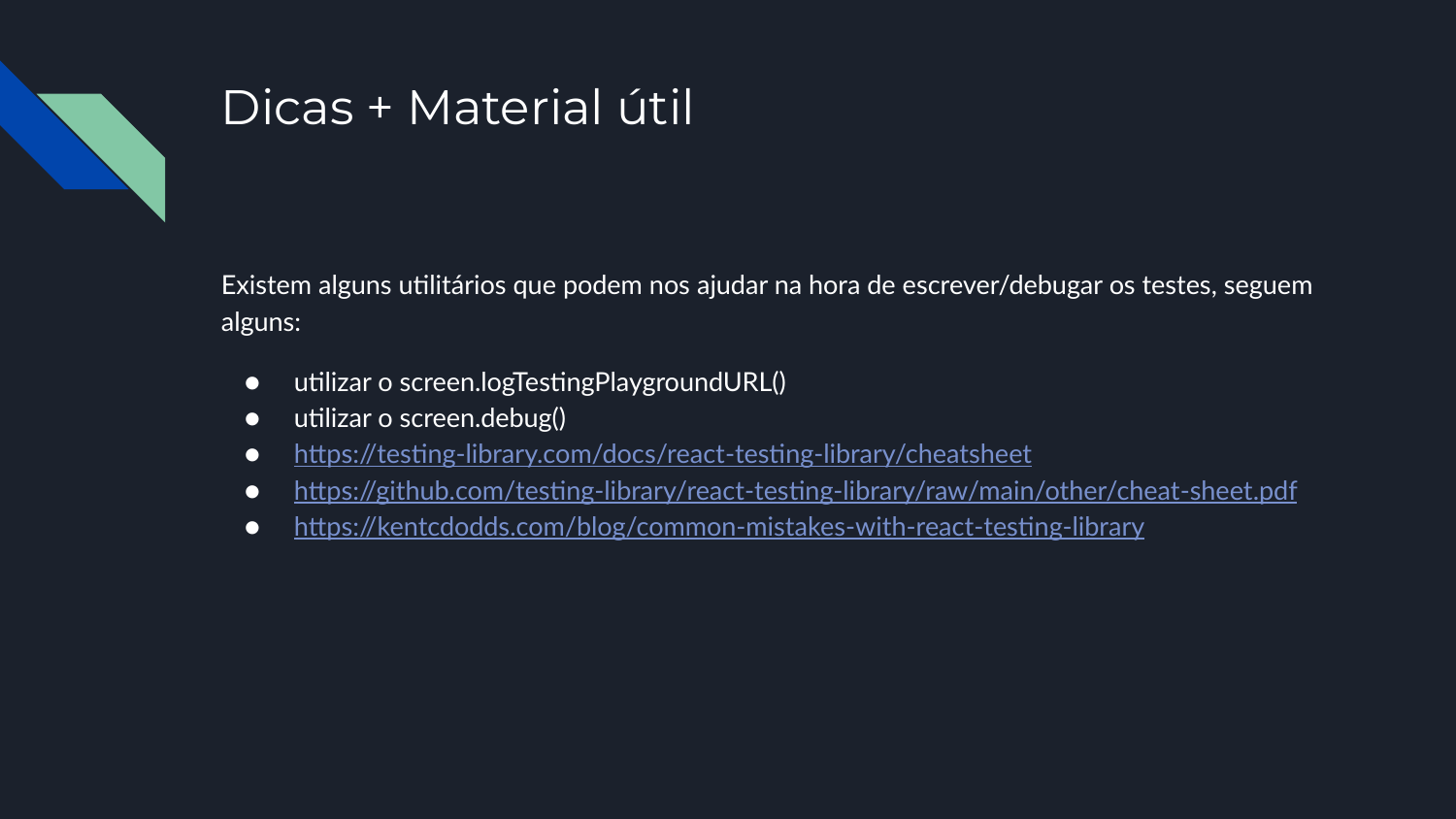

# Dicas + Material útil
Existem alguns utilitários que podem nos ajudar na hora de escrever/debugar os testes, seguem alguns:
utilizar o screen.logTestingPlaygroundURL()
utilizar o screen.debug()
https://testing-library.com/docs/react-testing-library/cheatsheet
https://github.com/testing-library/react-testing-library/raw/main/other/cheat-sheet.pdf
https://kentcdodds.com/blog/common-mistakes-with-react-testing-library